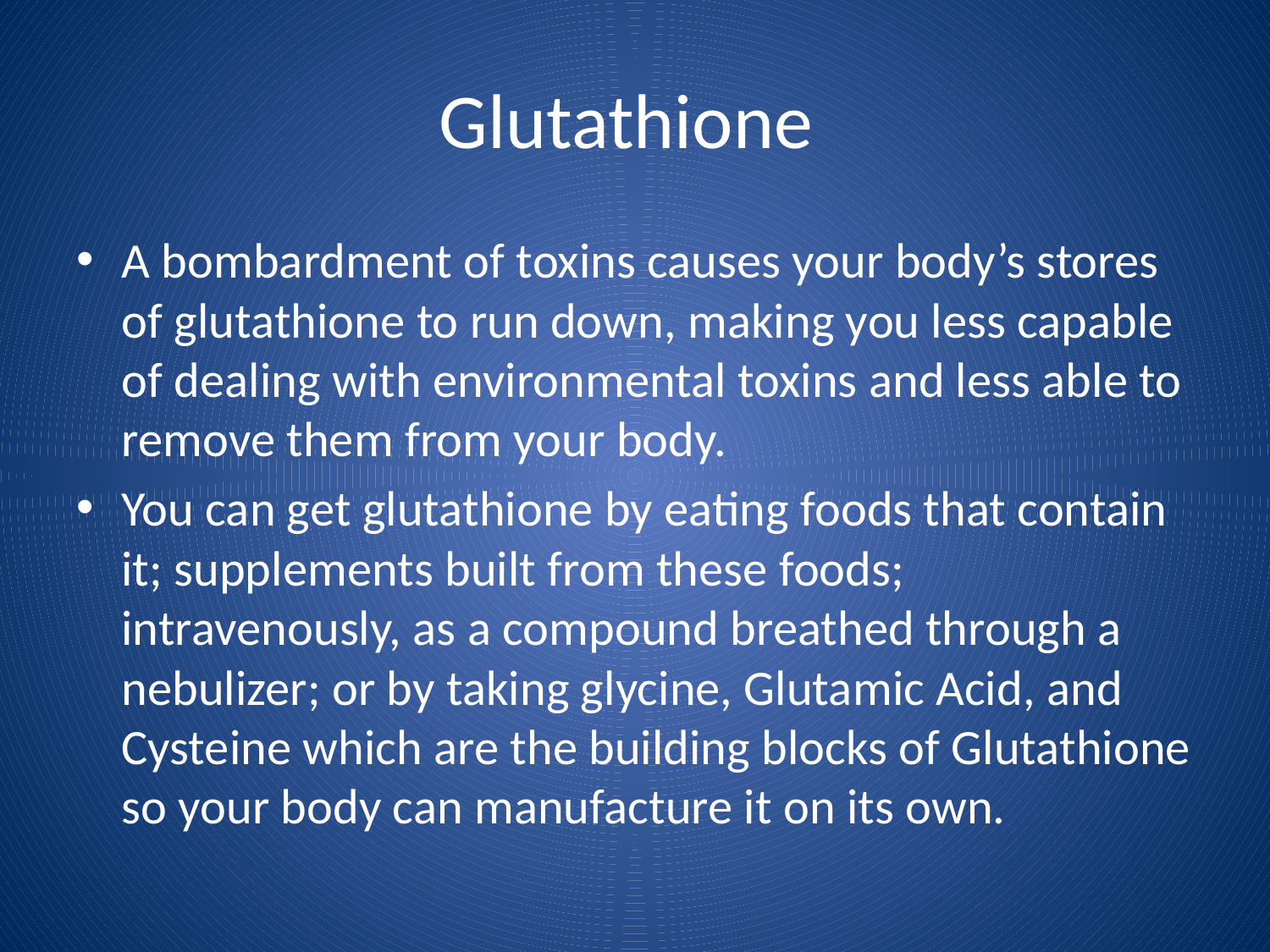

# Glutathione
A bombardment of toxins causes your body’s stores of glutathione to run down, making you less capable of dealing with environmental toxins and less able to remove them from your body.
You can get glutathione by eating foods that contain it; supplements built from these foods; intravenously, as a compound breathed through a nebulizer; or by taking glycine, Glutamic Acid, and Cysteine which are the building blocks of Glutathione so your body can manufacture it on its own.